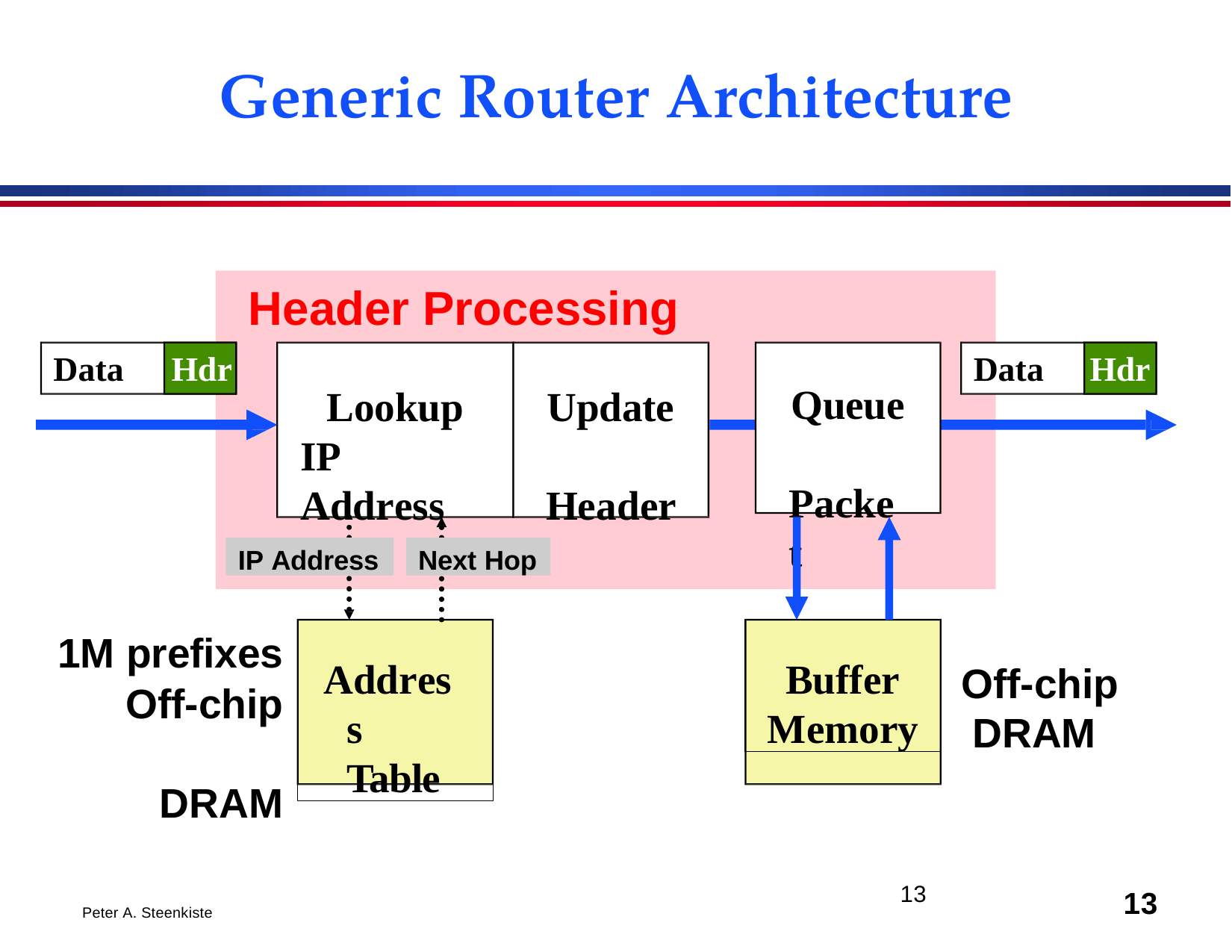

# Generic Router Architecture

Header Processing

Queue  Packet
Hdr
Data	Hdr
Data
Lookup  IP Address
Update  Header

IP Address
Next Hop

Address  Table
Buffer  Memory
1M prefixes
Off-chip  DRAM
Off-chip  DRAM
13
13
Peter A. Steenkiste